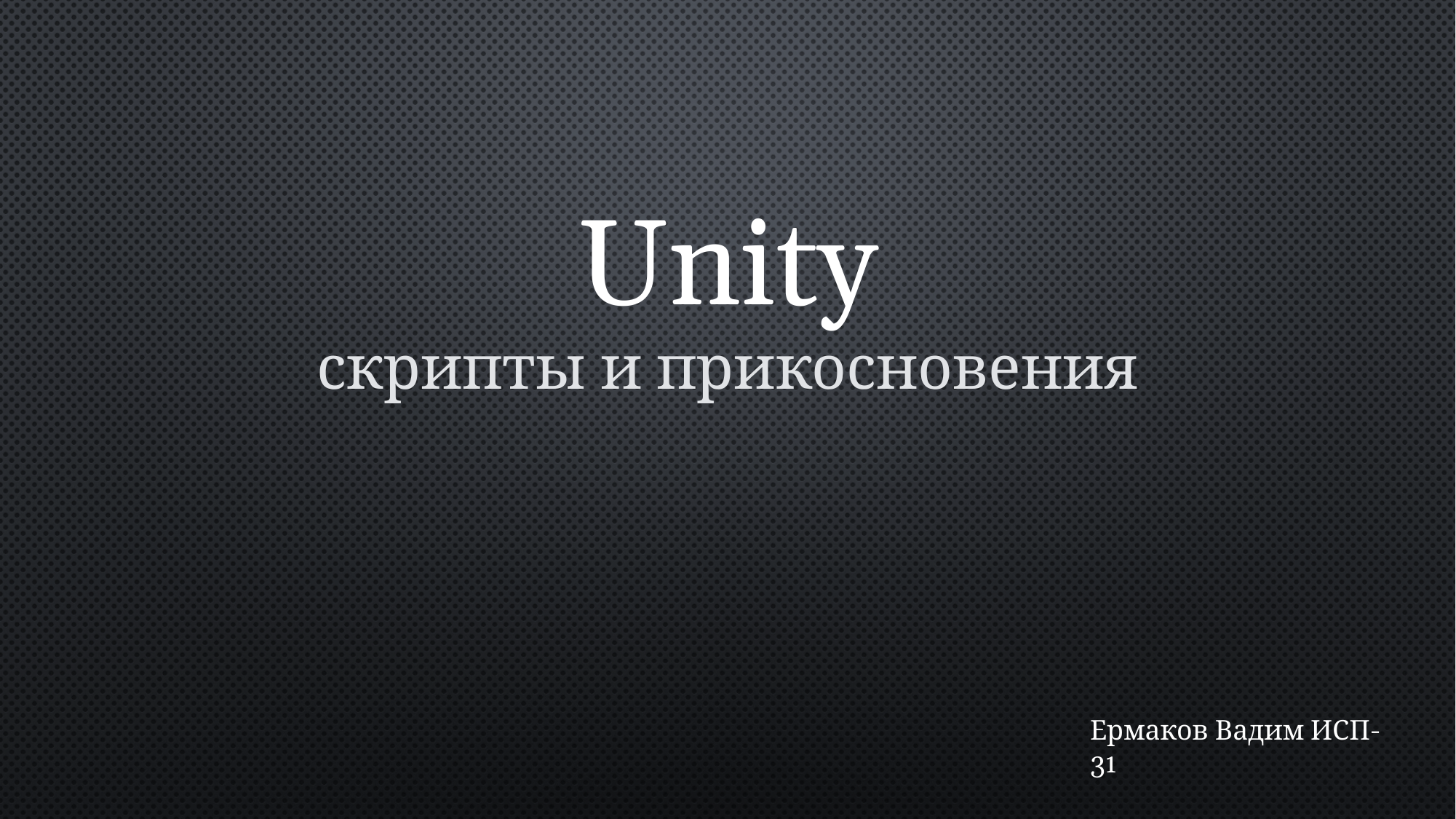

Unity
скрипты и прикосновения
Ермаков Вадим ИСП-31